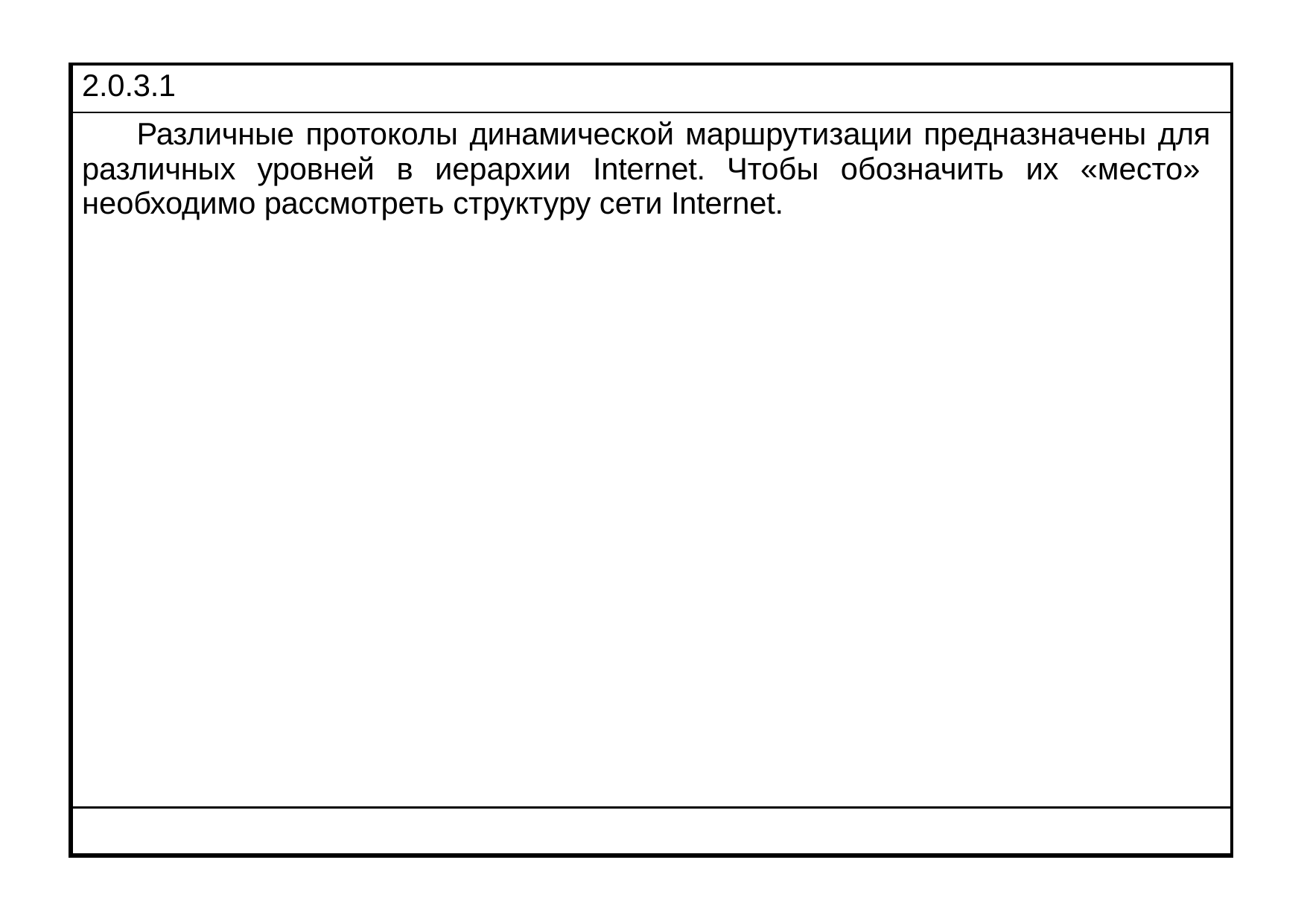

| 2.0.3.1 |
| --- |
| Различные протоколы динамической маршрутизации предназначены для различных уровней в иерархии Internet. Чтобы обозначить их «место» необходимо рассмотреть структуру сети Internet. |
|  |